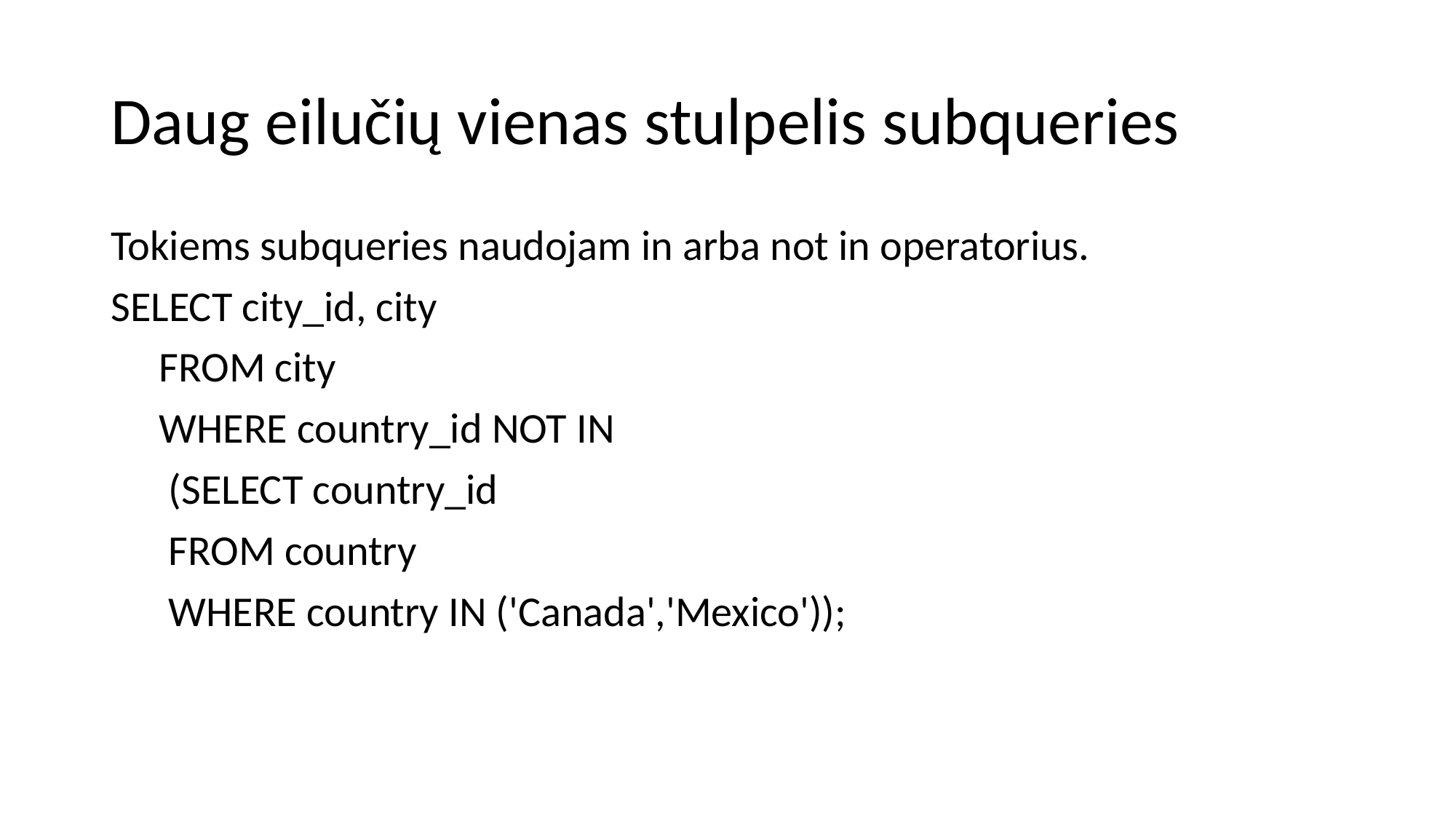

# Daug eilučių vienas stulpelis subqueries
Tokiems subqueries naudojam in arba not in operatorius.
SELECT city_id, city
     FROM city
     WHERE country_id NOT IN
      (SELECT country_id
      FROM country
      WHERE country IN ('Canada','Mexico'));